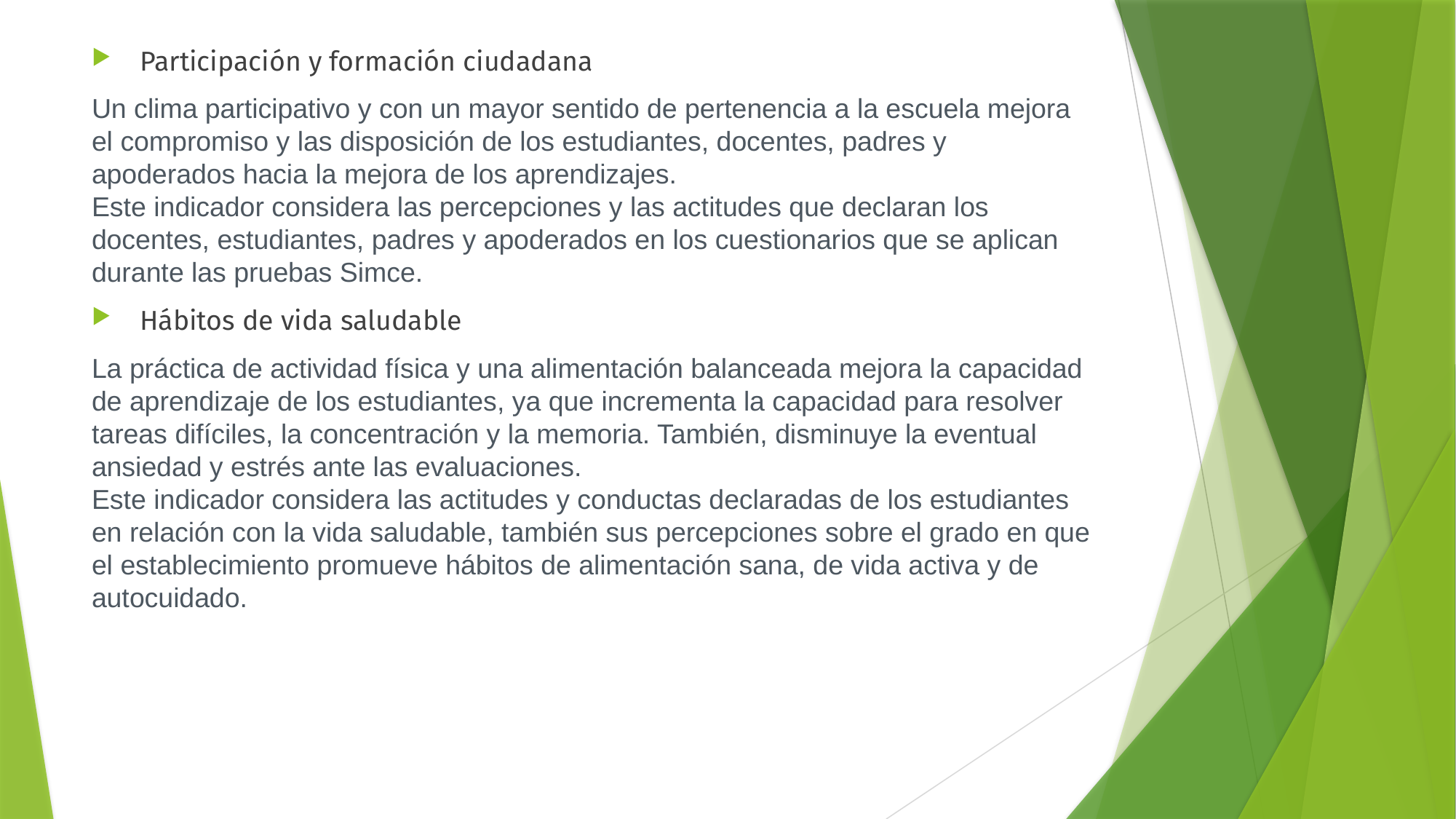

Participación y formación ciudadana
Un clima participativo y con un mayor sentido de pertenencia a la escuela mejora el compromiso y las disposición de los estudiantes, docentes, padres y apoderados hacia la mejora de los aprendizajes.
Este indicador considera las percepciones y las actitudes que declaran los docentes, estudiantes, padres y apoderados en los cuestionarios que se aplican durante las pruebas Simce.
 Hábitos de vida saludable
La práctica de actividad física y una alimentación balanceada mejora la capacidad de aprendizaje de los estudiantes, ya que incrementa la capacidad para resolver tareas difíciles, la concentración y la memoria. También, disminuye la eventual ansiedad y estrés ante las evaluaciones.
Este indicador considera las actitudes y conductas declaradas de los estudiantes en relación con la vida saludable, también sus percepciones sobre el grado en que el establecimiento promueve hábitos de alimentación sana, de vida activa y de autocuidado.